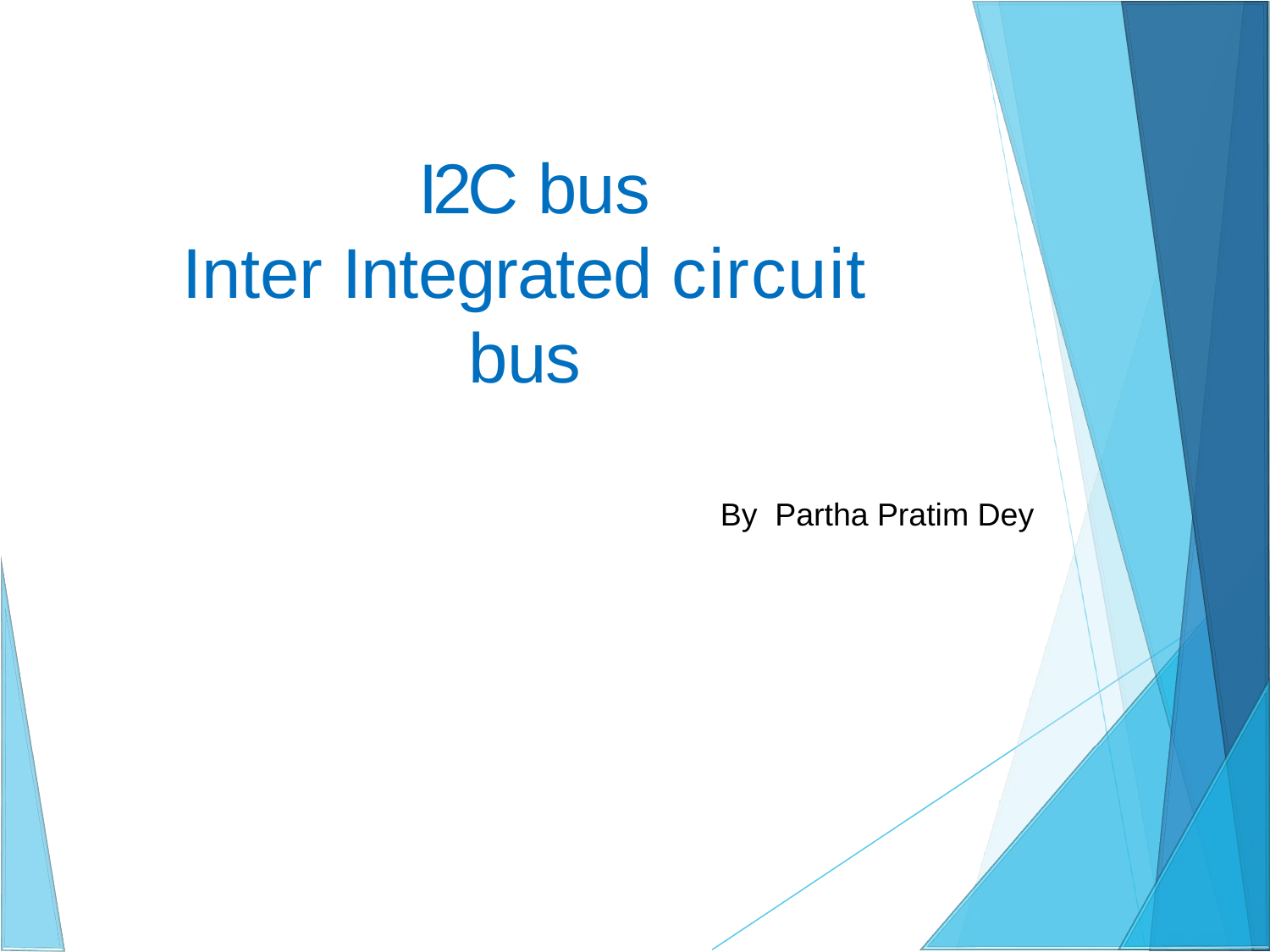

I2C bus
Inter Integrated circuit bus
By  Partha Pratim Dey